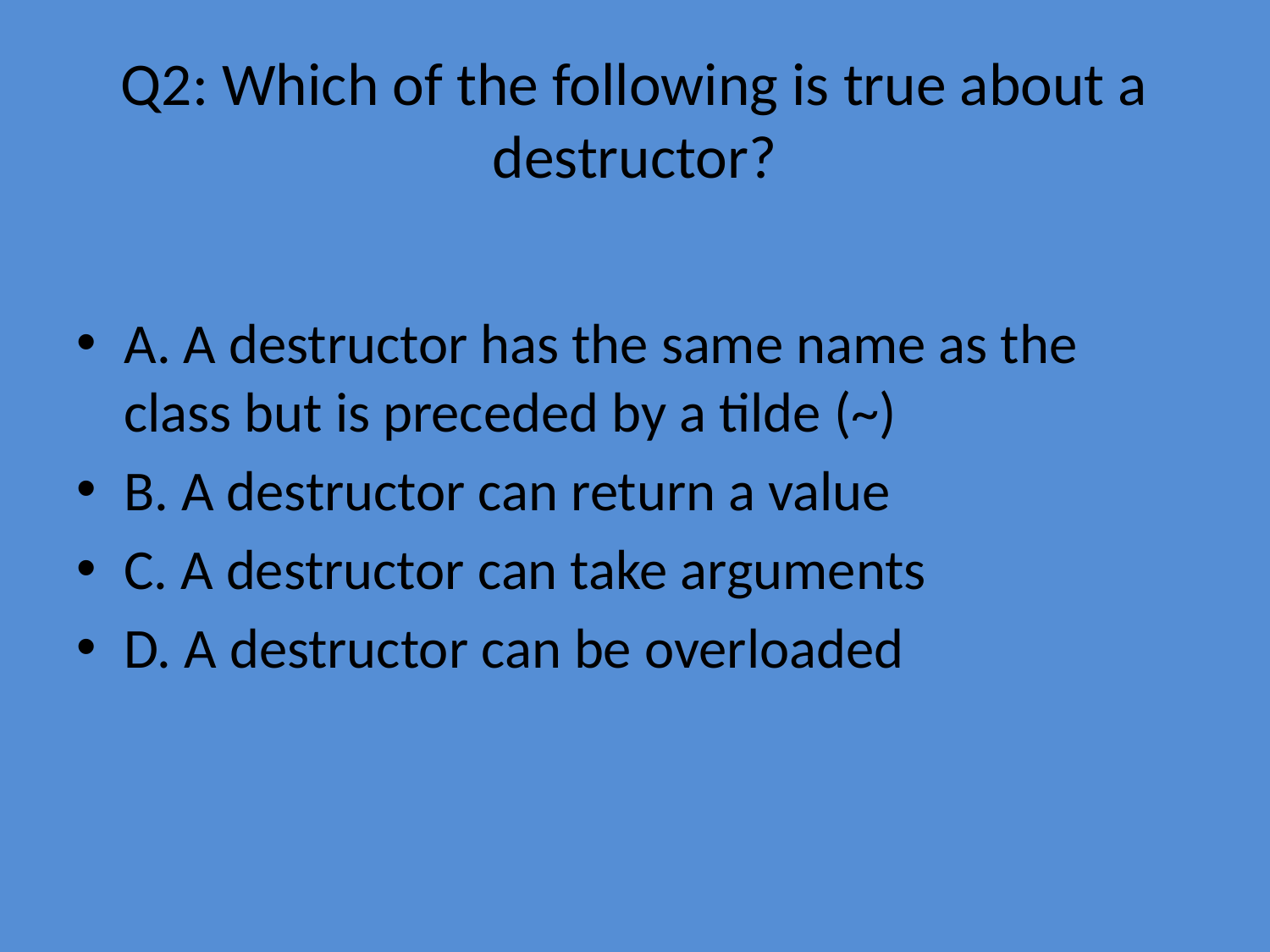

# Q2: Which of the following is true about a destructor?

A. A destructor has the same name as the class but is preceded by a tilde (~)
B. A destructor can return a value
C. A destructor can take arguments
D. A destructor can be overloaded